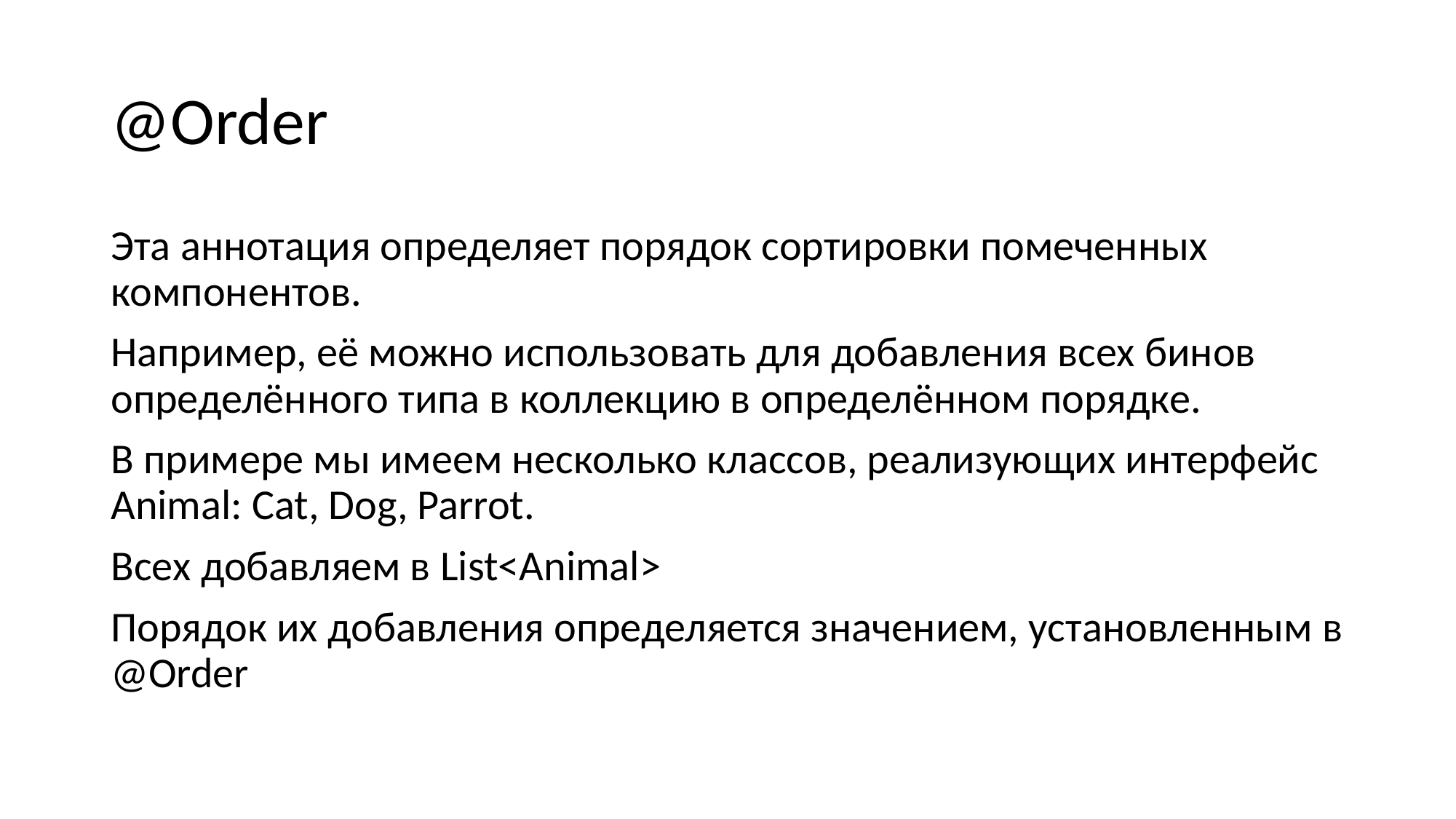

# @Order
Эта аннотация определяет порядок сортировки помеченных компонентов.
Например, её можно использовать для добавления всех бинов определённого типа в коллекцию в определённом порядке.
В примере мы имеем несколько классов, реализующих интерфейс Animal: Cat, Dog, Parrot.
Всех добавляем в List<Animal>
Порядок их добавления определяется значением, установленным в @Order